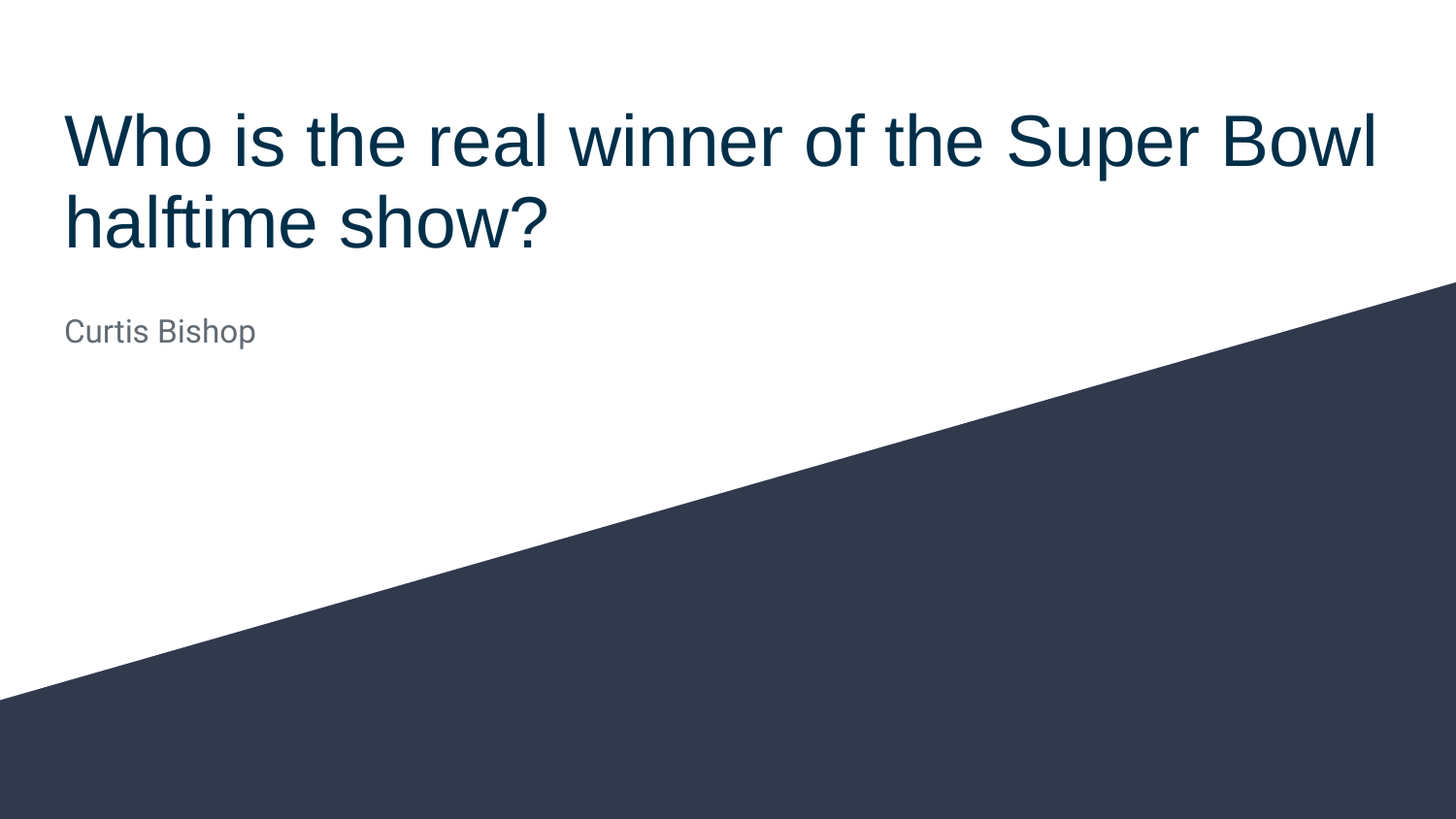

# Who is the real winner of the Super Bowl halftime show?
Curtis Bishop